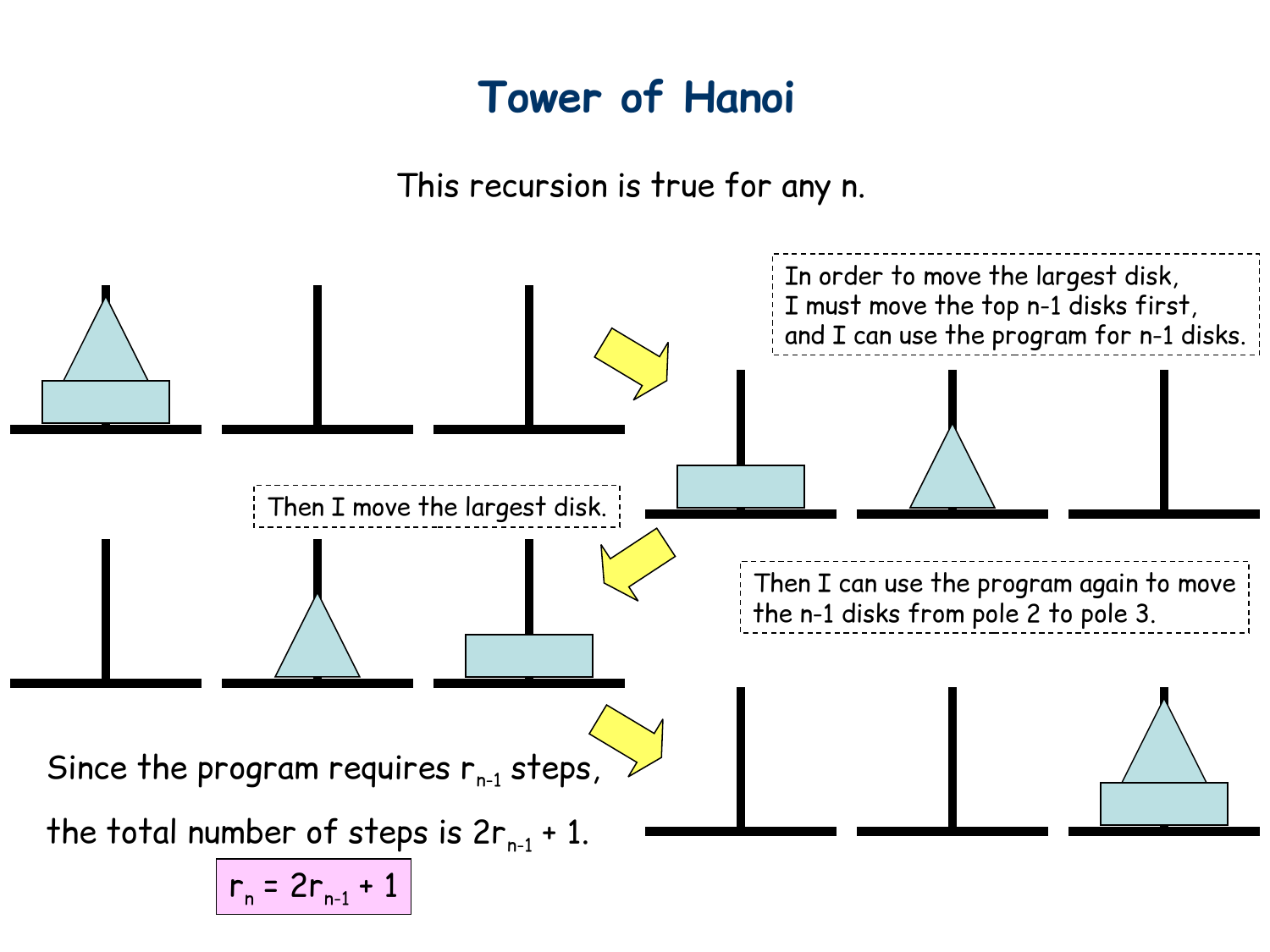

Tower of Hanoi
This recursion is true for any n.
In order to move the largest disk,
I must move the top n-1 disks first,
and I can use the program for n-1 disks.

Then I move the largest disk.

Then I can use the program again to move
the n-1 disks from pole 2 to pole 3.

Since the program requires rn-1 steps,
the total number of steps is 2rn-1 + 1.

rn = 2rn-1 + 1